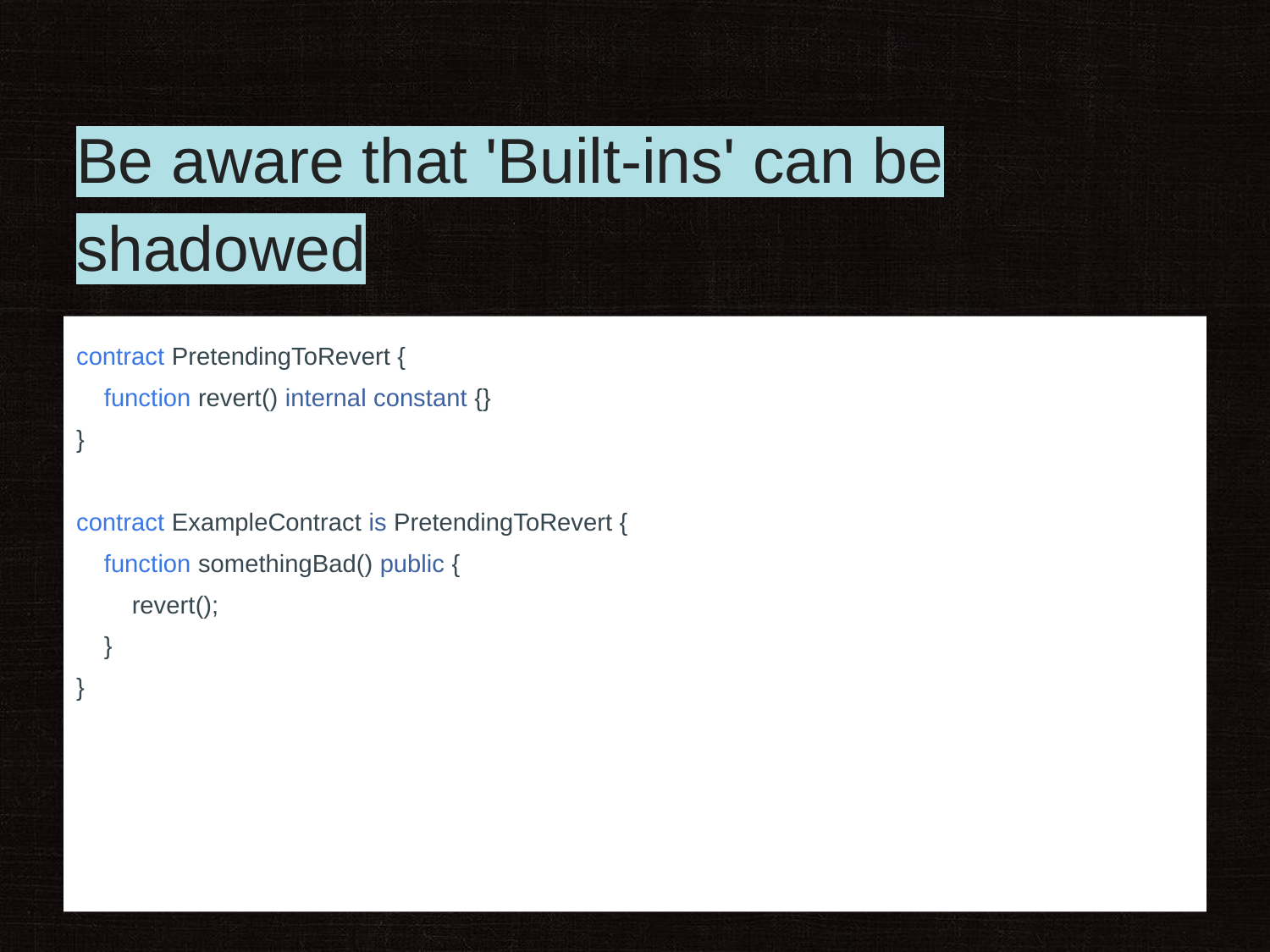

# Be aware that 'Built-ins' can be shadowed
contract PretendingToRevert {
    function revert() internal constant {}
}
contract ExampleContract is PretendingToRevert {
    function somethingBad() public {
        revert();
    }
}